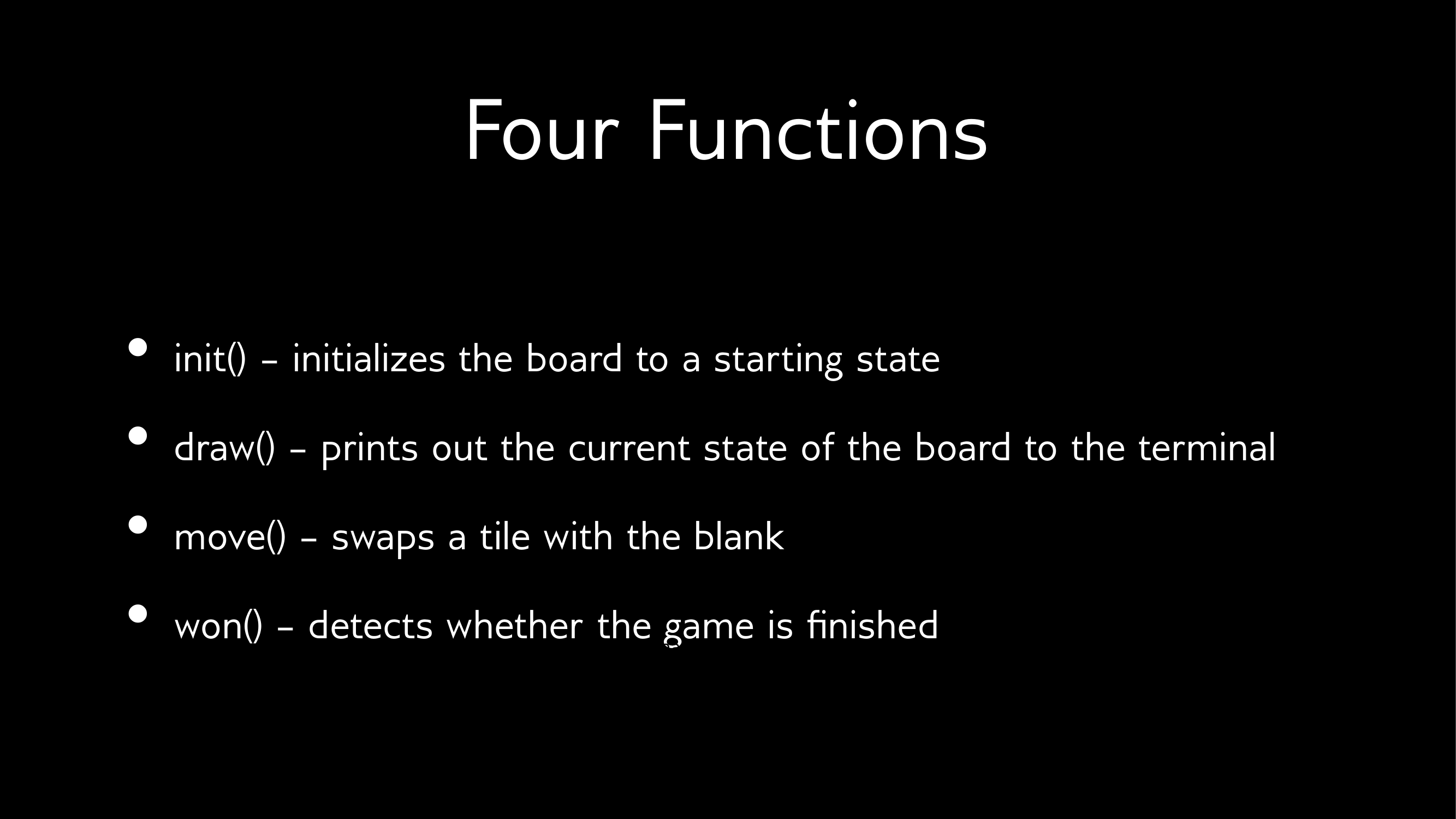

# Four Functions
init() – initializes the board to a starting state
draw() – prints out the current state of the board to the terminal
move() – swaps a tile with the blank
won() – detects whether the game is finished
binary number system